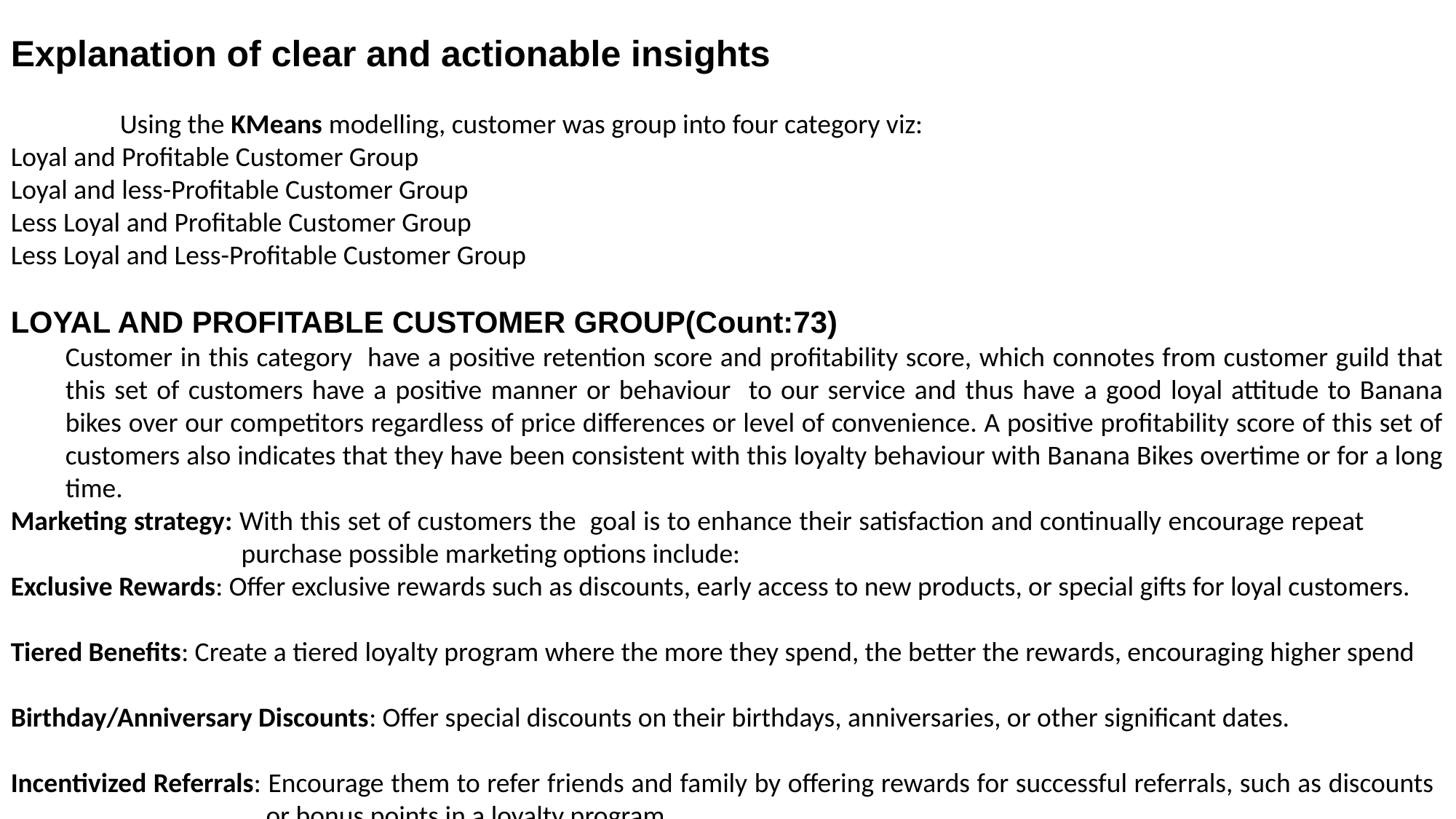

Explanation of clear and actionable insights

	Using the KMeans modelling, customer was group into four category viz:
Loyal and Profitable Customer Group
Loyal and less-Profitable Customer Group
Less Loyal and Profitable Customer Group
Less Loyal and Less-Profitable Customer Group

LOYAL AND PROFITABLE CUSTOMER GROUP(Count:73)
Customer in this category  have a positive retention score and profitability score, which connotes from customer guild that this set of customers have a positive manner or behaviour  to our service and thus have a good loyal attitude to Banana bikes over our competitors regardless of price differences or level of convenience. A positive profitability score of this set of customers also indicates that they have been consistent with this loyalty behaviour with Banana Bikes overtime or for a long time.
Marketing strategy: With this set of customers the  goal is to enhance their satisfaction and continually encourage repeat 			  purchase possible marketing options include:
Exclusive Rewards: Offer exclusive rewards such as discounts, early access to new products, or special gifts for loyal customers.

Tiered Benefits: Create a tiered loyalty program where the more they spend, the better the rewards, encouraging higher spend

Birthday/Anniversary Discounts: Offer special discounts on their birthdays, anniversaries, or other significant dates.

Incentivized Referrals: Encourage them to refer friends and family by offering rewards for successful referrals, such as discounts 			      or bonus points in a loyalty program.